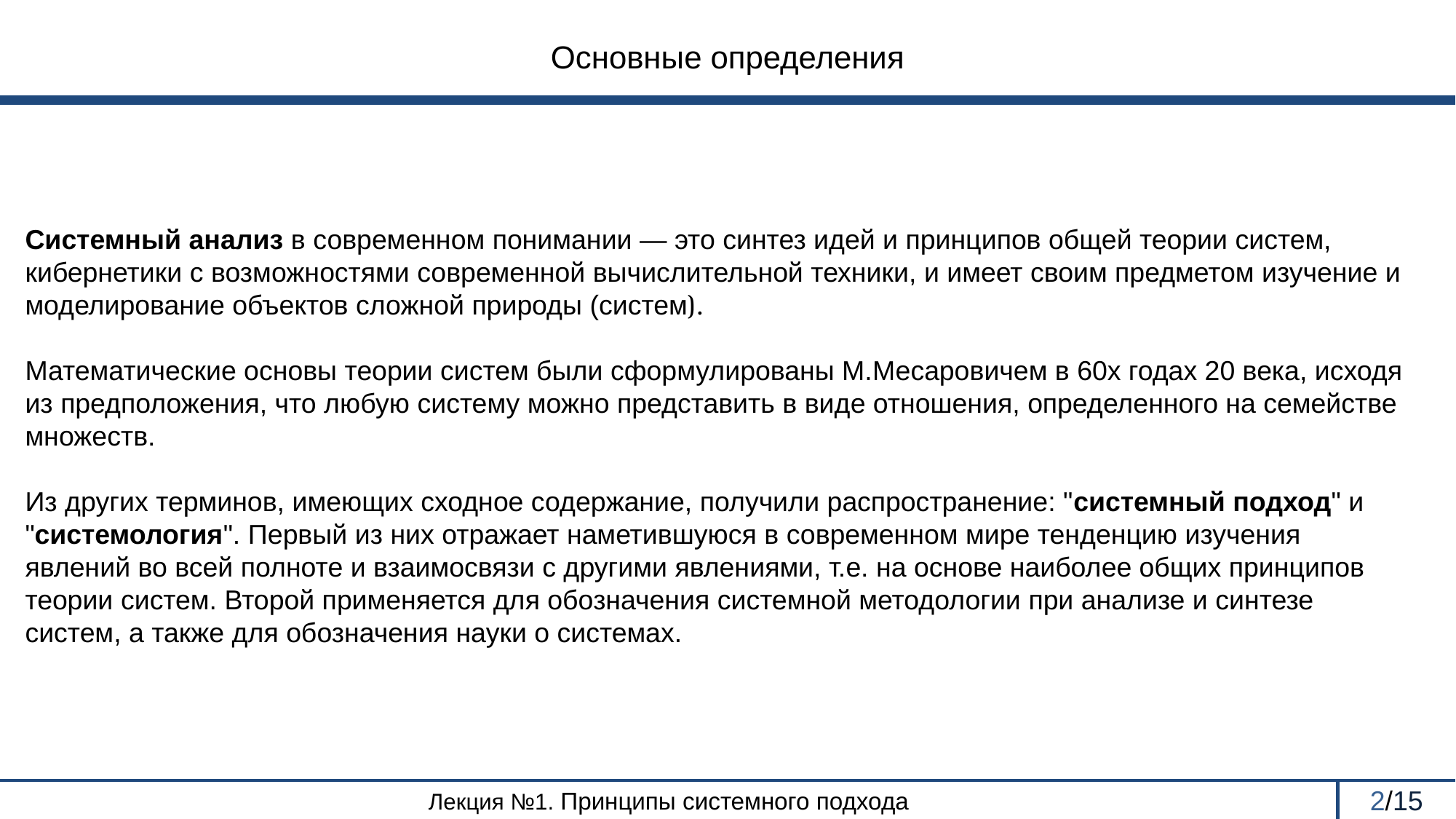

Основные определения
# Системный анализ в современном понимании — это синтез идей и принципов общей теории систем, кибернетики с возможностями современной вычислительной техники, и имеет своим предметом изучение и моделирование объектов сложной природы (систем). Математические основы теории систем были сформулированы М.Месаровичем в 60х годах 20 века, исходя из предположения, что любую систему можно представить в виде отношения, определенного на семействе множеств. Из других терминов, имеющих сходное содержание, получили распространение: "системный подход" и "системология". Первый из них отражает наметившуюся в современном мире тенденцию изучения явлений во всей полноте и взаимосвязи с другими явлениями, т.е. на основе наиболее общих принципов теории систем. Второй применяется для обозначения системной методологии при анализе и синтезе систем, а также для обозначения науки о системах.
2/15
Лекция №1. Принципы системного подхода